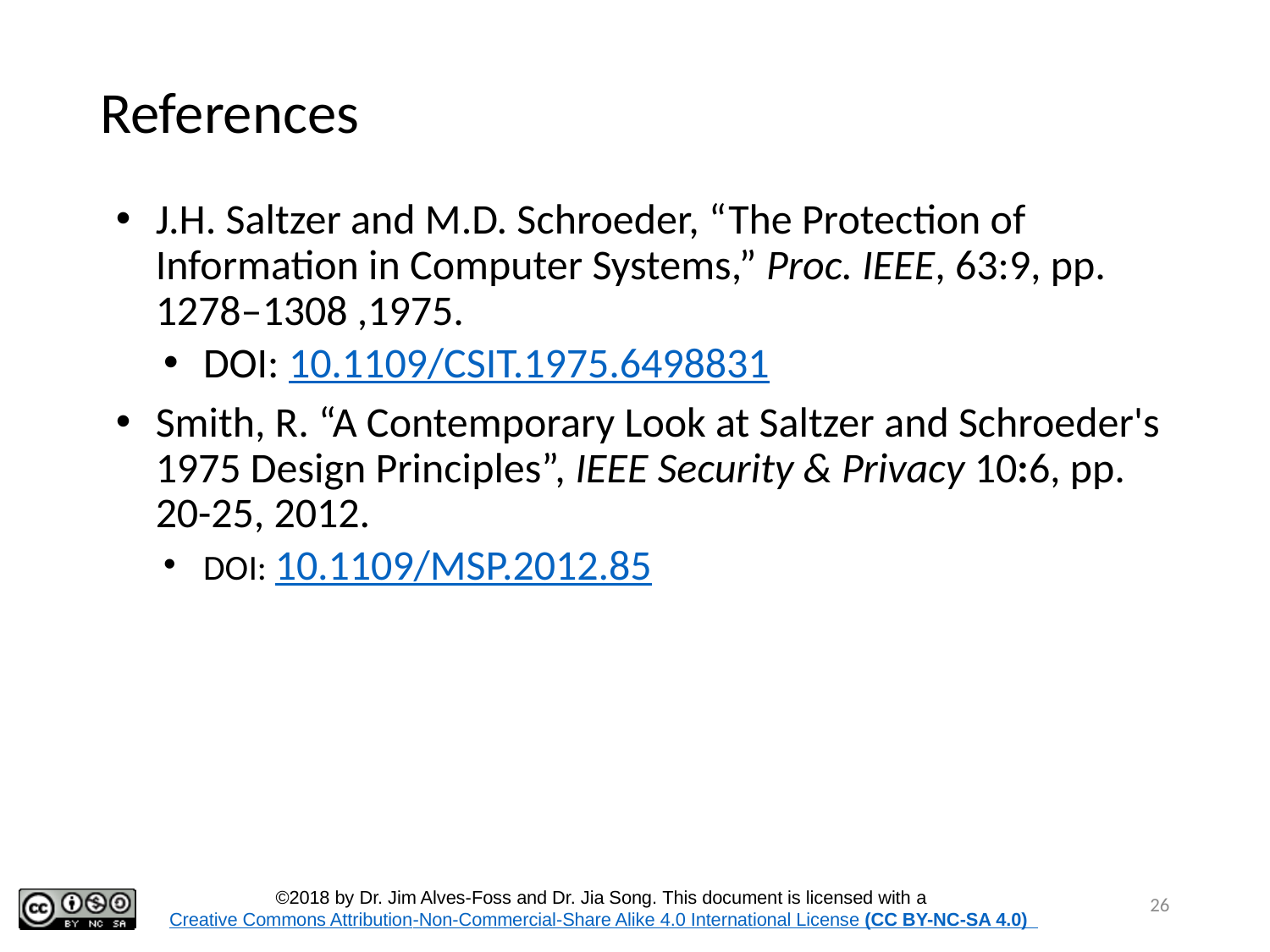

# References
J.H. Saltzer and M.D. Schroeder, “The Protection of Information in Computer Systems,” Proc. IEEE, 63:9, pp. 1278–1308 ,1975.
DOI: 10.1109/CSIT.1975.6498831
Smith, R. “A Contemporary Look at Saltzer and Schroeder's 1975 Design Principles”, IEEE Security & Privacy 10:6, pp. 20-25, 2012.
DOI: 10.1109/MSP.2012.85

26